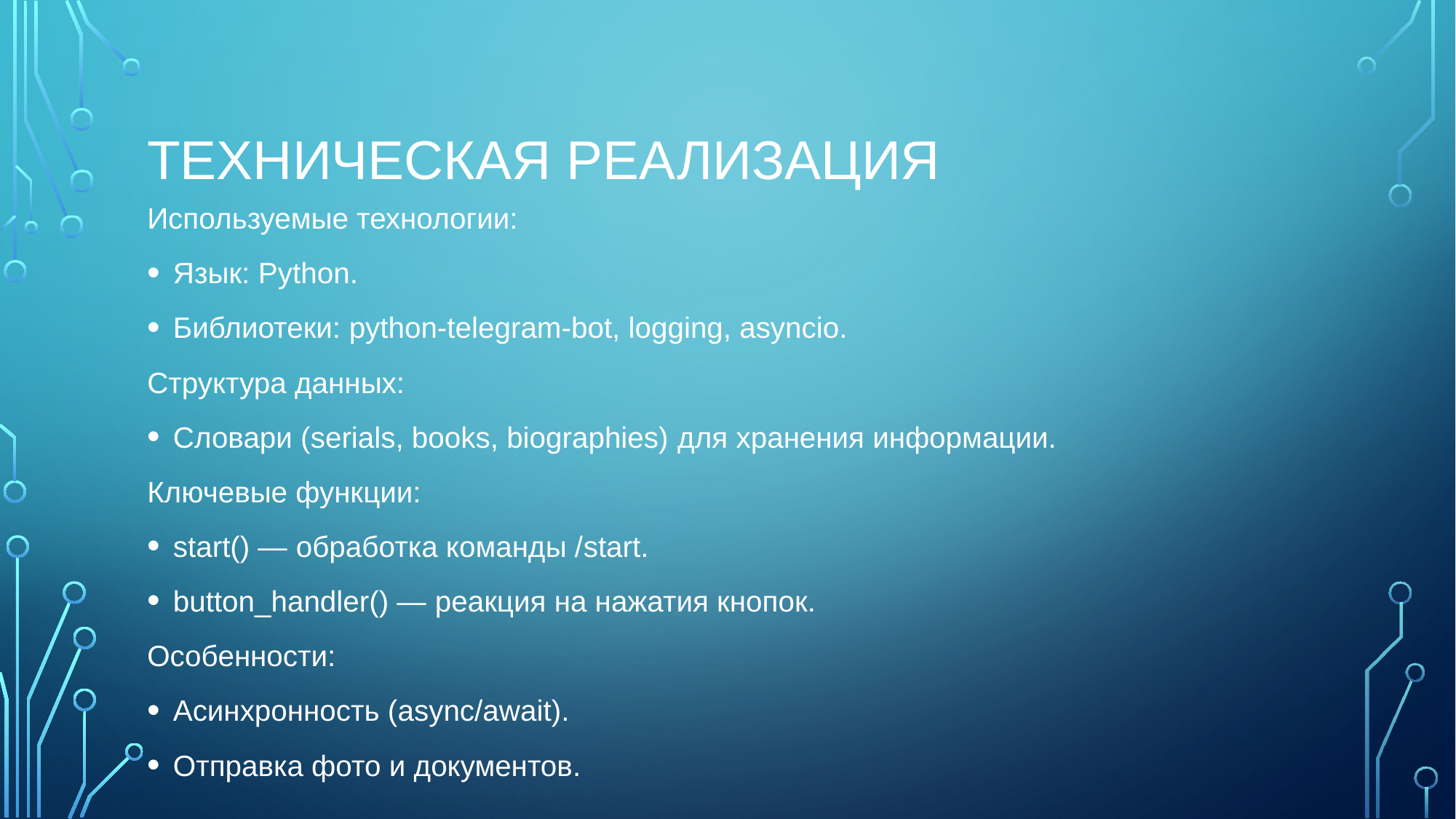

# Техническая реализация
Используемые технологии:
Язык: Python.
Библиотеки: python-telegram-bot, logging, asyncio.
Структура данных:
Словари (serials, books, biographies) для хранения информации.
Ключевые функции:
start() — обработка команды /start.
button_handler() — реакция на нажатия кнопок.
Особенности:
Асинхронность (async/await).
Отправка фото и документов.